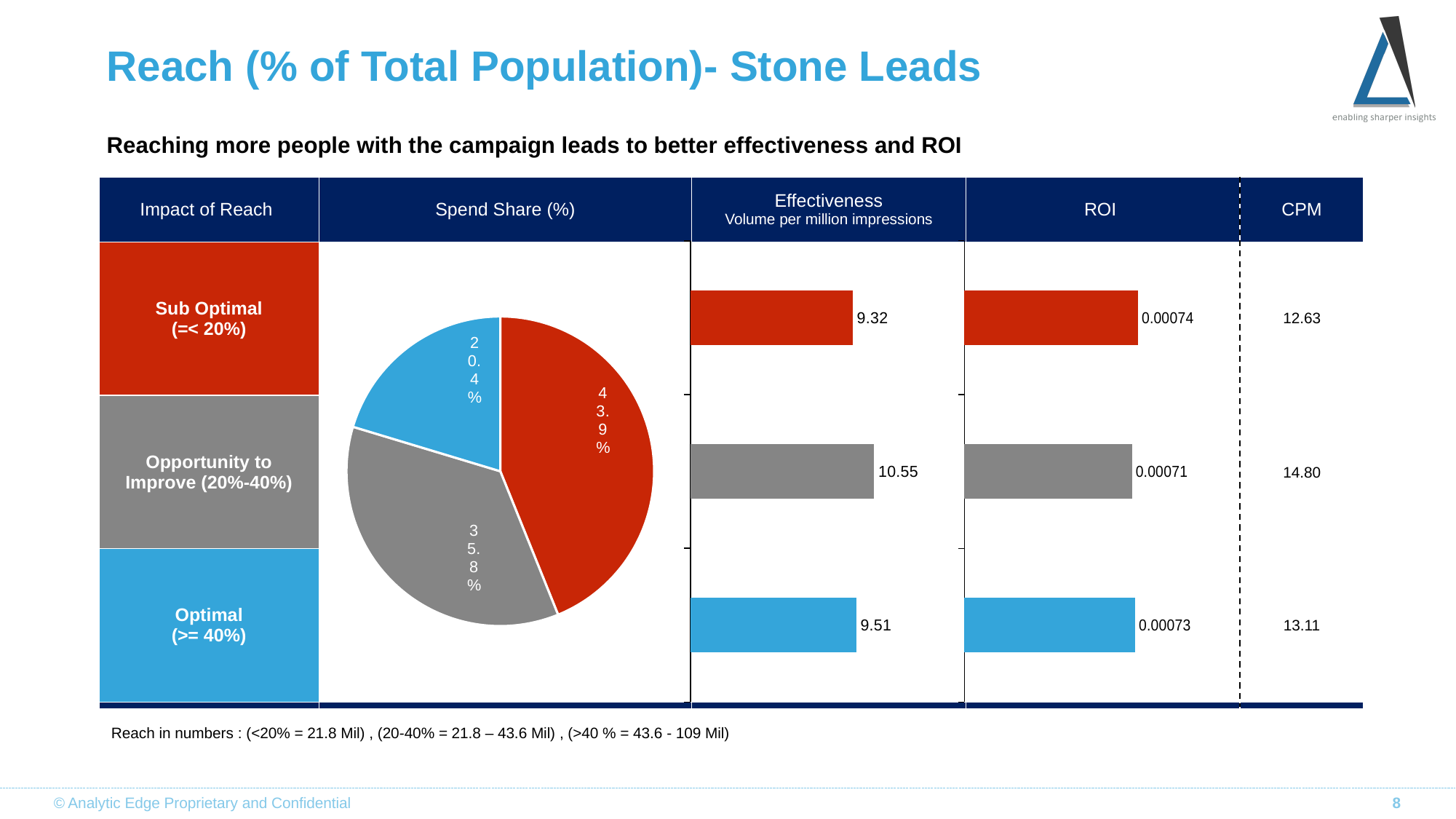

# Reach (% of Total Population)- Stone Leads
Reaching more people with the campaign leads to better effectiveness and ROI
| Impact of Reach | Spend Share (%) | Effectiveness Volume per million impressions | ROI | CPM |
| --- | --- | --- | --- | --- |
| Sub Optimal (=< 20%) |  |  |  | 12.63 |
| Opportunity to Improve (20%-40%) |  |  |  | 14.80 |
| Optimal (>= 40%) |  |  |  | 13.11 |
|  |  |  |  |  |

### Chart

| Category | Effectiveness |
|---|---|
| Sub Optimal | 9.319700304293415 |
| Opportunity To Improve | 10.547391299119274 |
| Optimal | 9.514346633703855 |

### Chart

| Category | ROI |
|---|---|
| Sub Optimal | 0.000738147436256377 |
| Opportunity To Improve | 0.0007125116926440972 |
| Optimal | 0.0007254672214667875 |

### Chart

| Category | Pie |  |
|---|---|---|
| Sub Optimal | 0.4387051187822605 | None |
| Opportunity To Improve | 0.35766985918504857 | None |
| Optimal | 0.20362502203269087 | None |
Reach in numbers : (<20% = 21.8 Mil) , (20-40% = 21.8 – 43.6 Mil) , (>40 % = 43.6 - 109 Mil)
© Analytic Edge Proprietary and Confidential
8